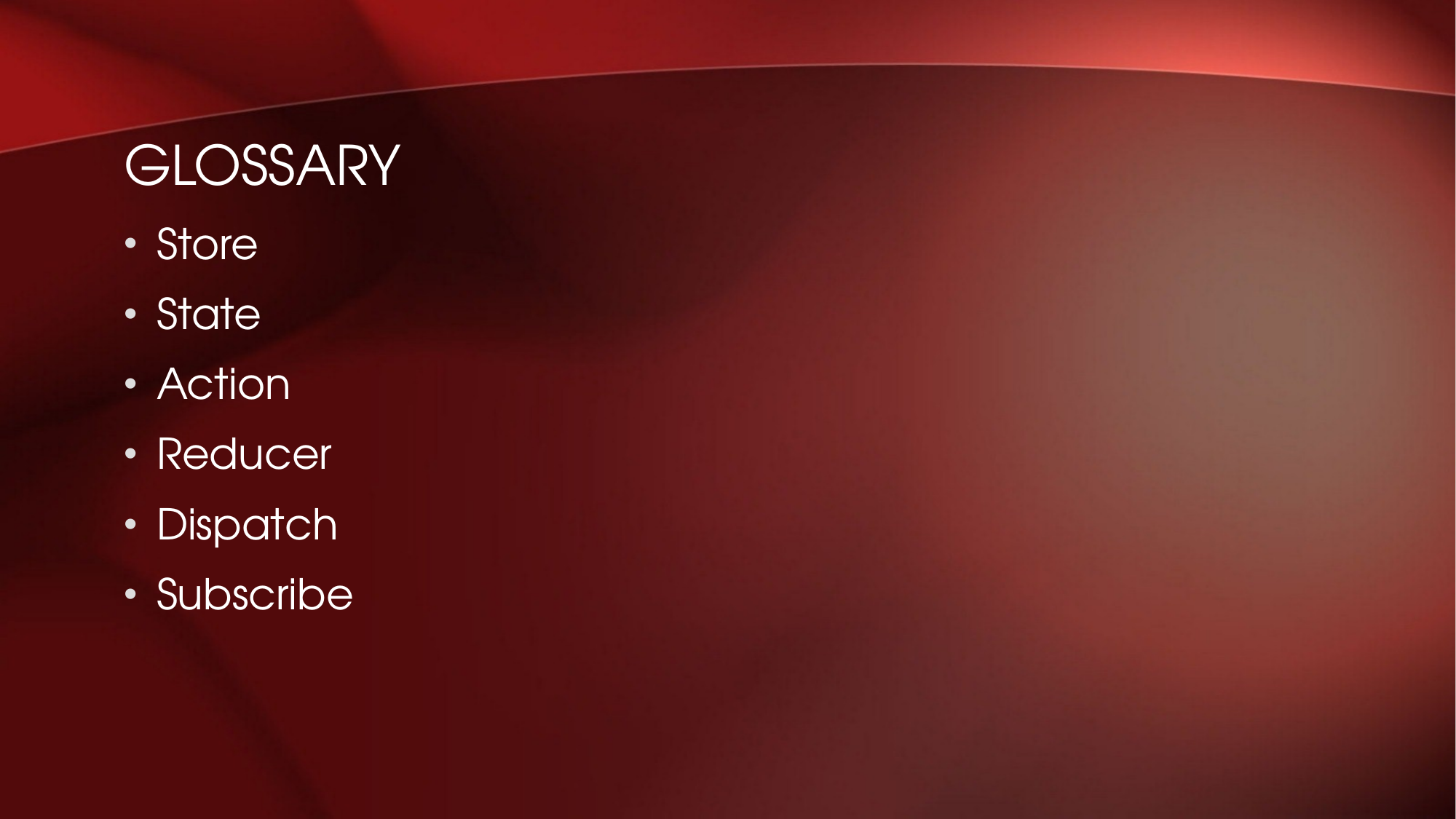

# GlossaRy
Store
State
Action
Reducer
Dispatch
Subscribe